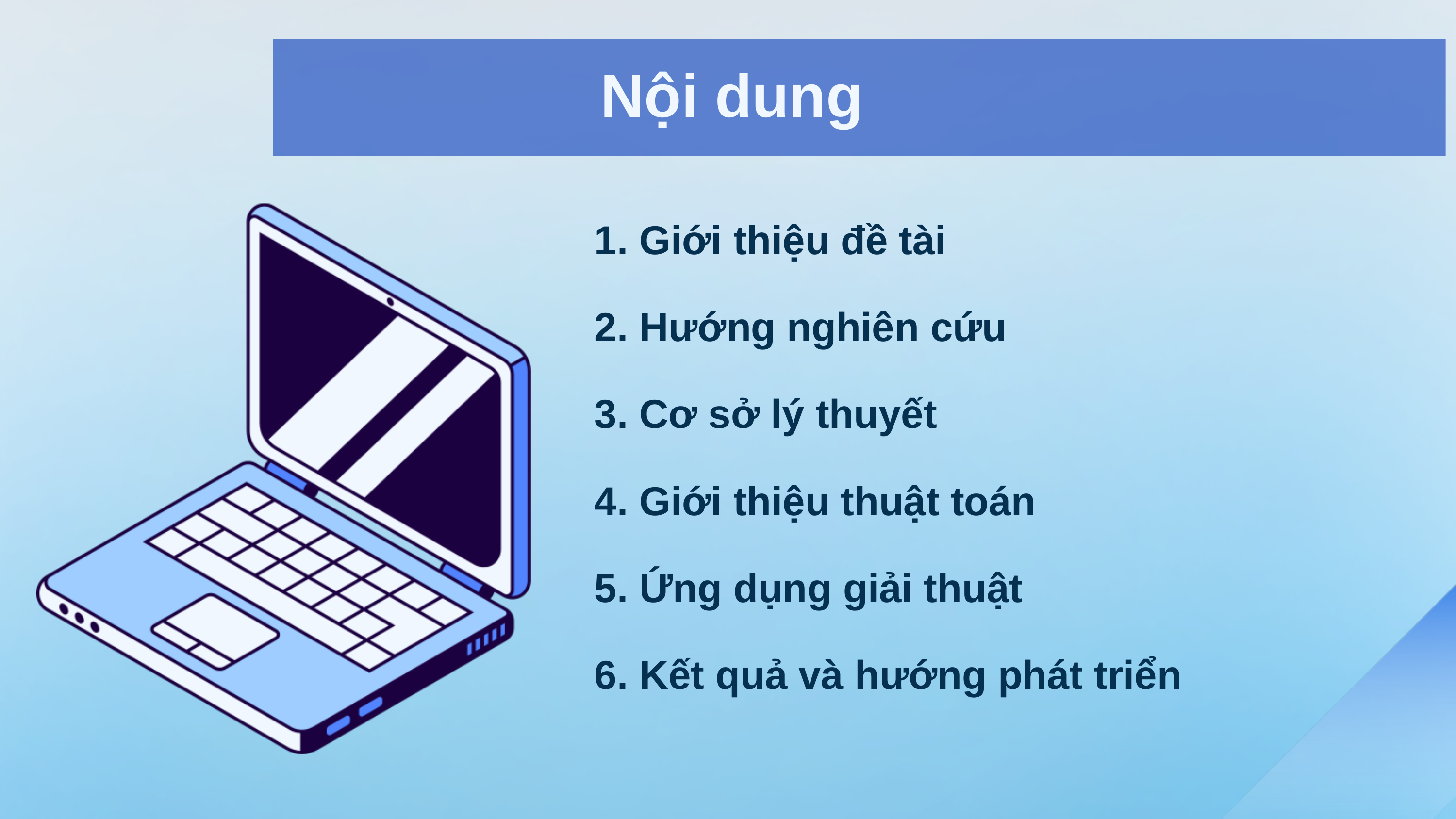

Nội dung

1. Giới thiệu đề tài

2. Hướng nghiên cứu

3. Cơ sở lý thuyết

4. Giới thiệu thuật toán

5. Ứng dụng giải thuật

6. Kết quả và hướng phát triển